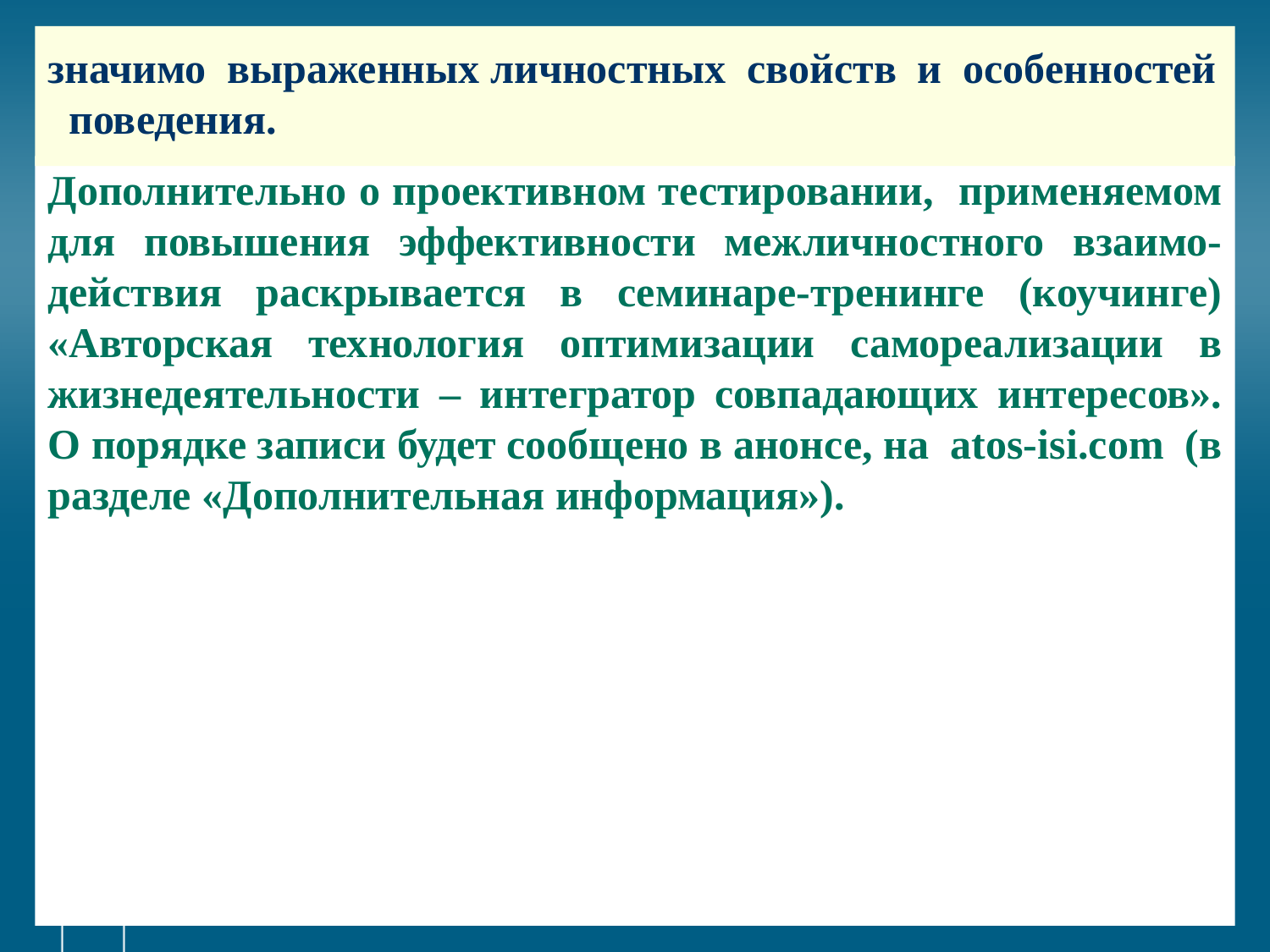

# значимо  выраженных личностных  свойств  и  особенностей   поведения.
Дополнительно о проективном тестировании,  применяемом для повышения эффективности межличностного взаимо-действия раскрывается в семинаре-тренинге (коучинге) «Авторская технология оптимизации самореализации в жизнедеятельности – интегратор совпадающих интересов». О порядке записи будет сообщено в анонсе, на  atos-isi.com  (в разделе «Дополнительная информация»).